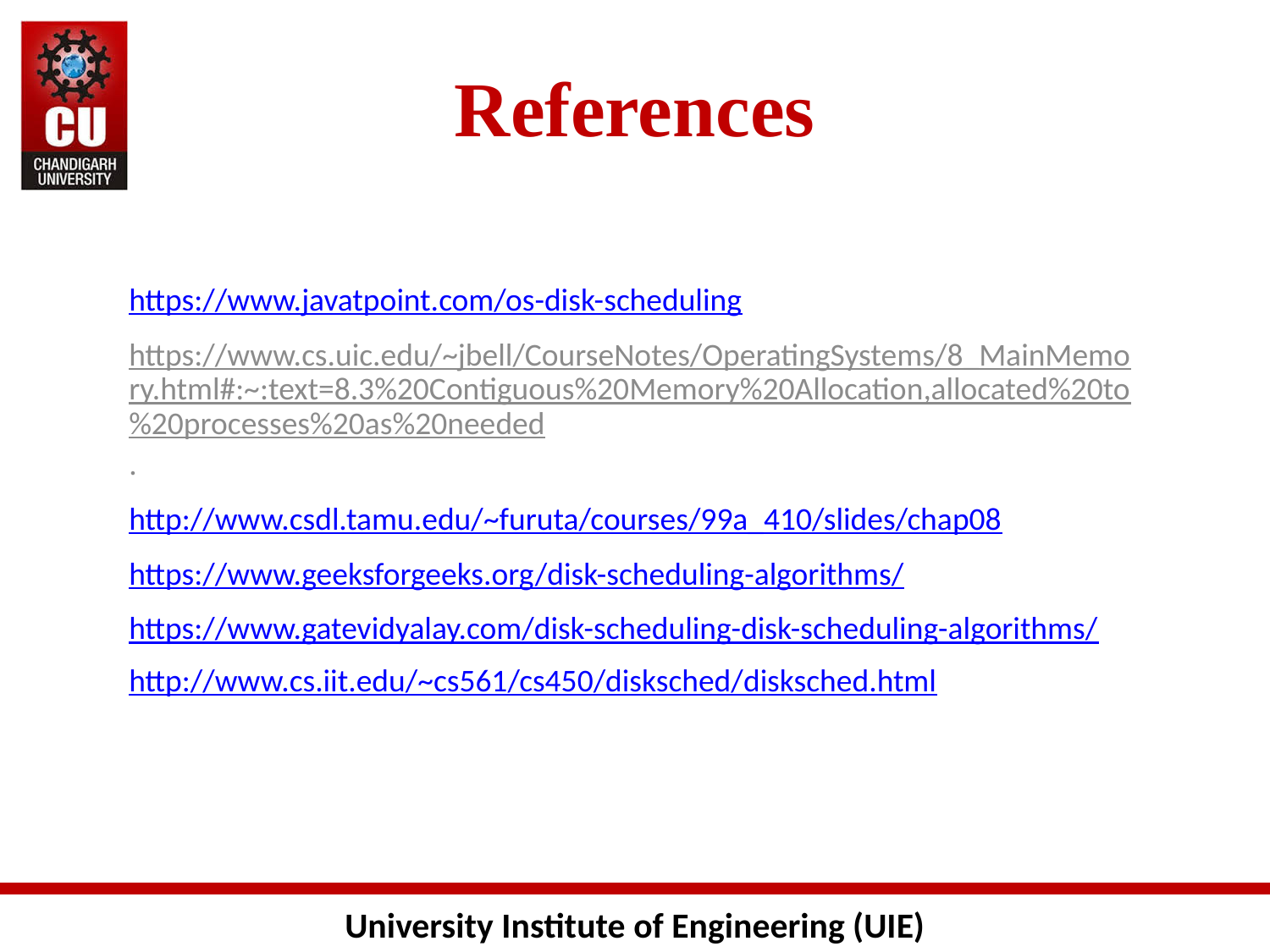

# References
https://www.javatpoint.com/os-disk-scheduling
https://www.cs.uic.edu/~jbell/CourseNotes/OperatingSystems/8_MainMemory.html#:~:text=8.3%20Contiguous%20Memory%20Allocation,allocated%20to%20processes%20as%20needed.
http://www.csdl.tamu.edu/~furuta/courses/99a_410/slides/chap08
https://www.geeksforgeeks.org/disk-scheduling-algorithms/
https://www.gatevidyalay.com/disk-scheduling-disk-scheduling-algorithms/
http://www.cs.iit.edu/~cs561/cs450/disksched/disksched.html